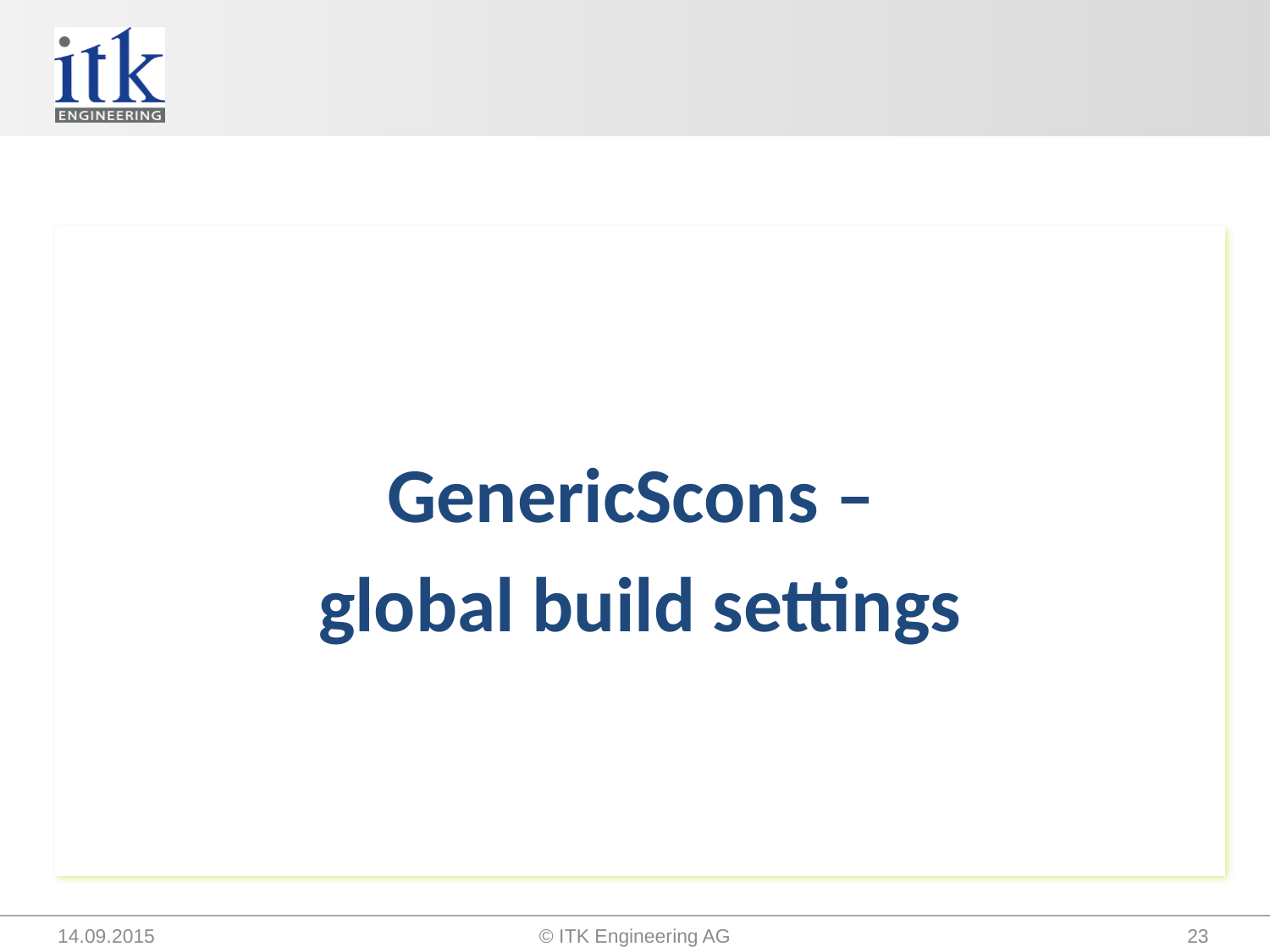

#

GenericScons –
global build settings

14.09.2015
© ITK Engineering AG
23